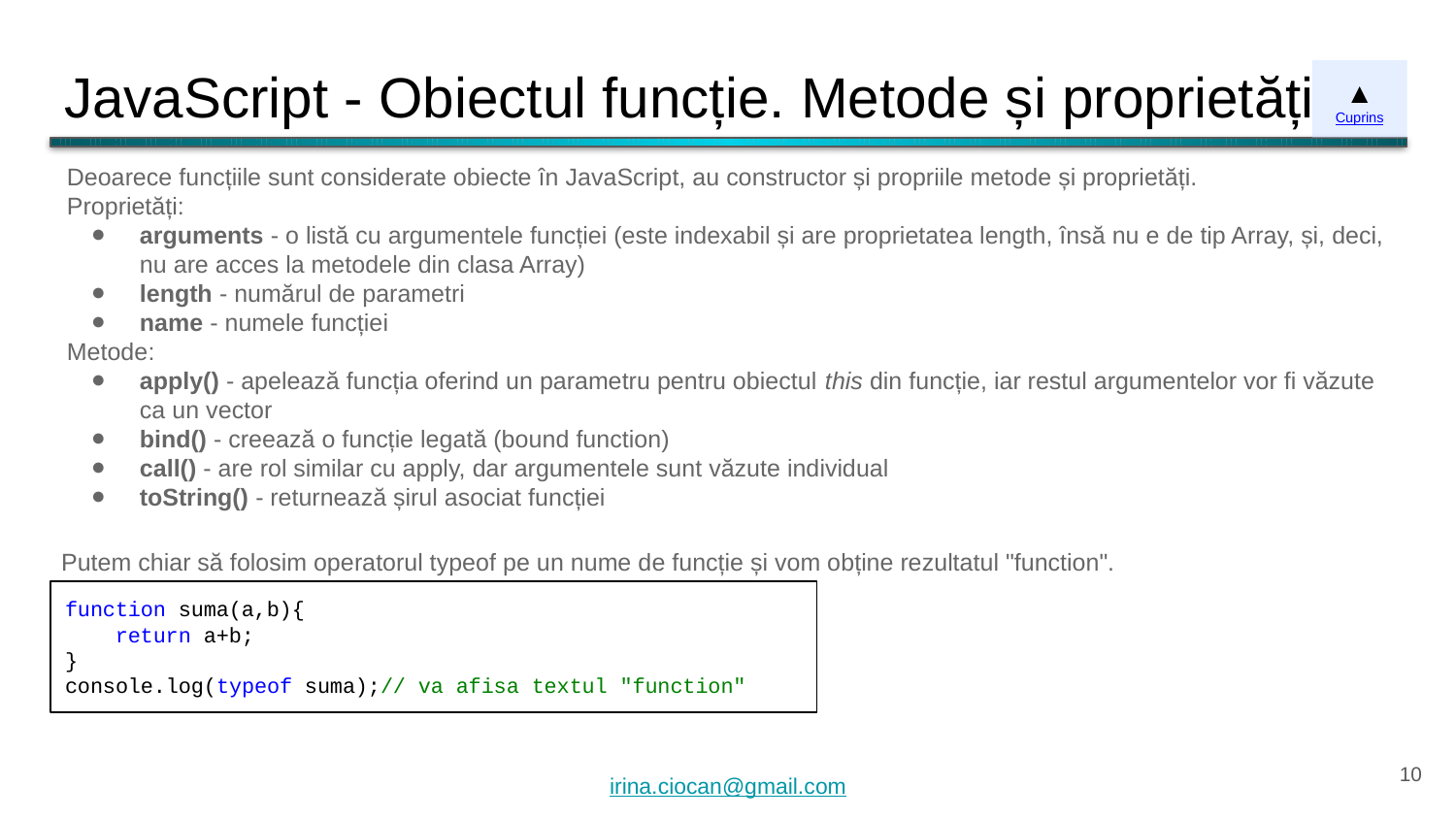

# JavaScript - Obiectul funcție. Metode și proprietăți
▲
Cuprins

Deoarece funcțiile sunt considerate obiecte în JavaScript, au constructor și propriile metode și proprietăți.
Proprietăți:
arguments - o listă cu argumentele funcției (este indexabil și are proprietatea length, însă nu e de tip Array, și, deci, nu are acces la metodele din clasa Array)
length - numărul de parametri
name - numele funcției
Metode:
apply() - apelează funcția oferind un parametru pentru obiectul this din funcție, iar restul argumentelor vor fi văzute ca un vector
bind() - creează o funcție legată (bound function)
call() - are rol similar cu apply, dar argumentele sunt văzute individual
toString() - returnează șirul asociat funcției
Putem chiar să folosim operatorul typeof pe un nume de funcție și vom obține rezultatul "function".
function suma(a,b){
    return a+b;
}
console.log(typeof suma);// va afisa textul "function"
10
irina.ciocan@gmail.com